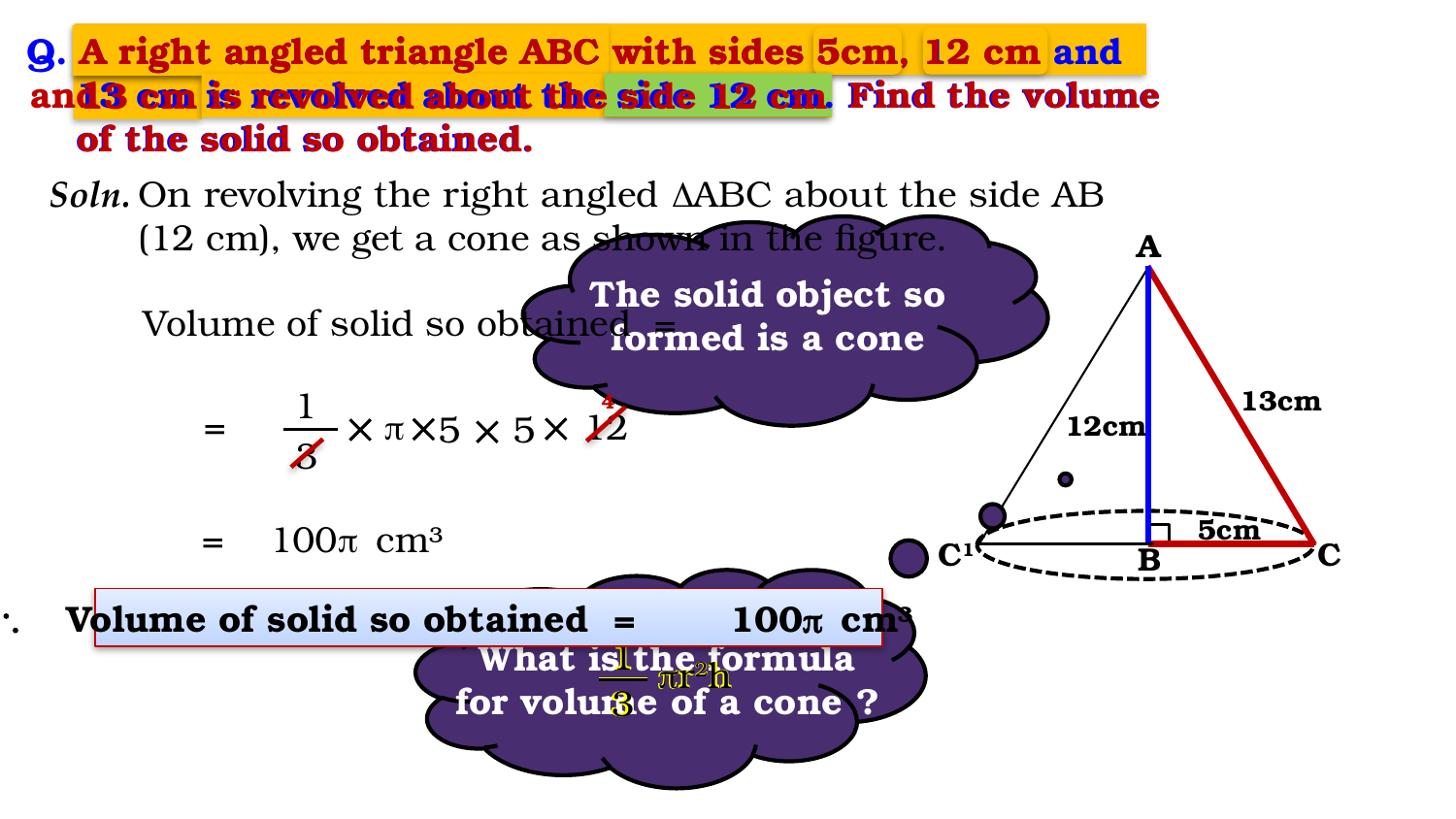

A right angled triangle ABC with sides 5cm, 12 cm and
Q. A right angled triangle ABC with sides 5cm, 12 cm and
    13 cm is revolved about the side 12 cm. Find the volume
    of the solid so obtained.

Find the volume
13 cm is revolved about the side 12 cm

of the solid so obtained.
Soln.
On revolving the right angled ΔABC about the side AB
(12 cm), we get a cone as shown in the figure.

A
The solid object so formed is a cone
Volume of solid so obtained  =
1
13cm
4
=
×
×
12
π
×
5 × 5
12cm
3
5cm
=    100π cm³

C1
C
B

∴    Volume of solid so obtained  =	 100π cm³
1
πr2h
3
1
πr2h
3
What is the formula for volume of a cone ?